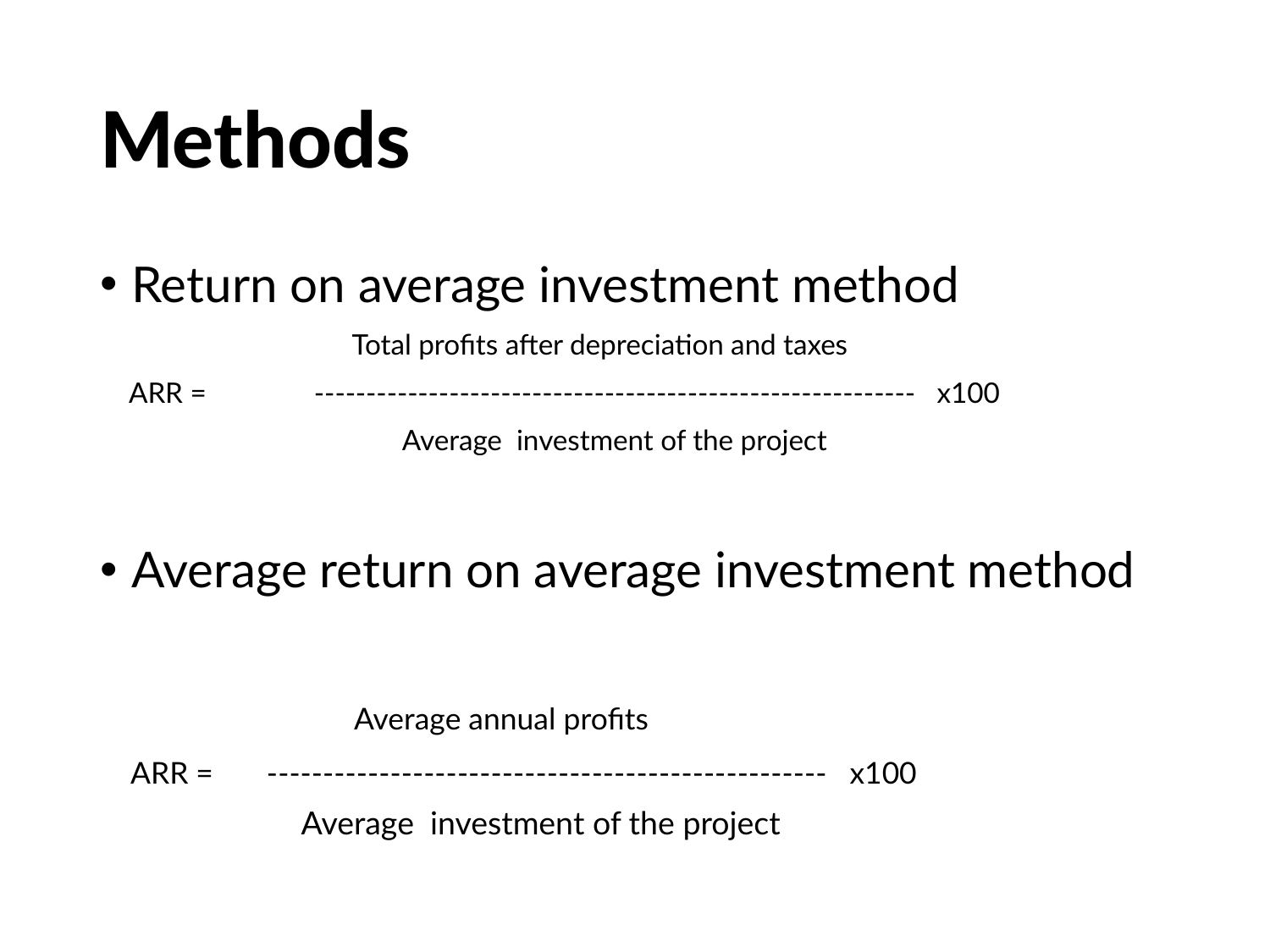

# Methods
Return on average investment method
                                   Total profits after depreciation and taxes
    ARR =               ----------------------------------------------------------   x100
                                          Average  investment of the project

Average return on average investment method

                    Average annual profits
    ARR =       --------------------------------------------------   x100
                         Average  investment of the project